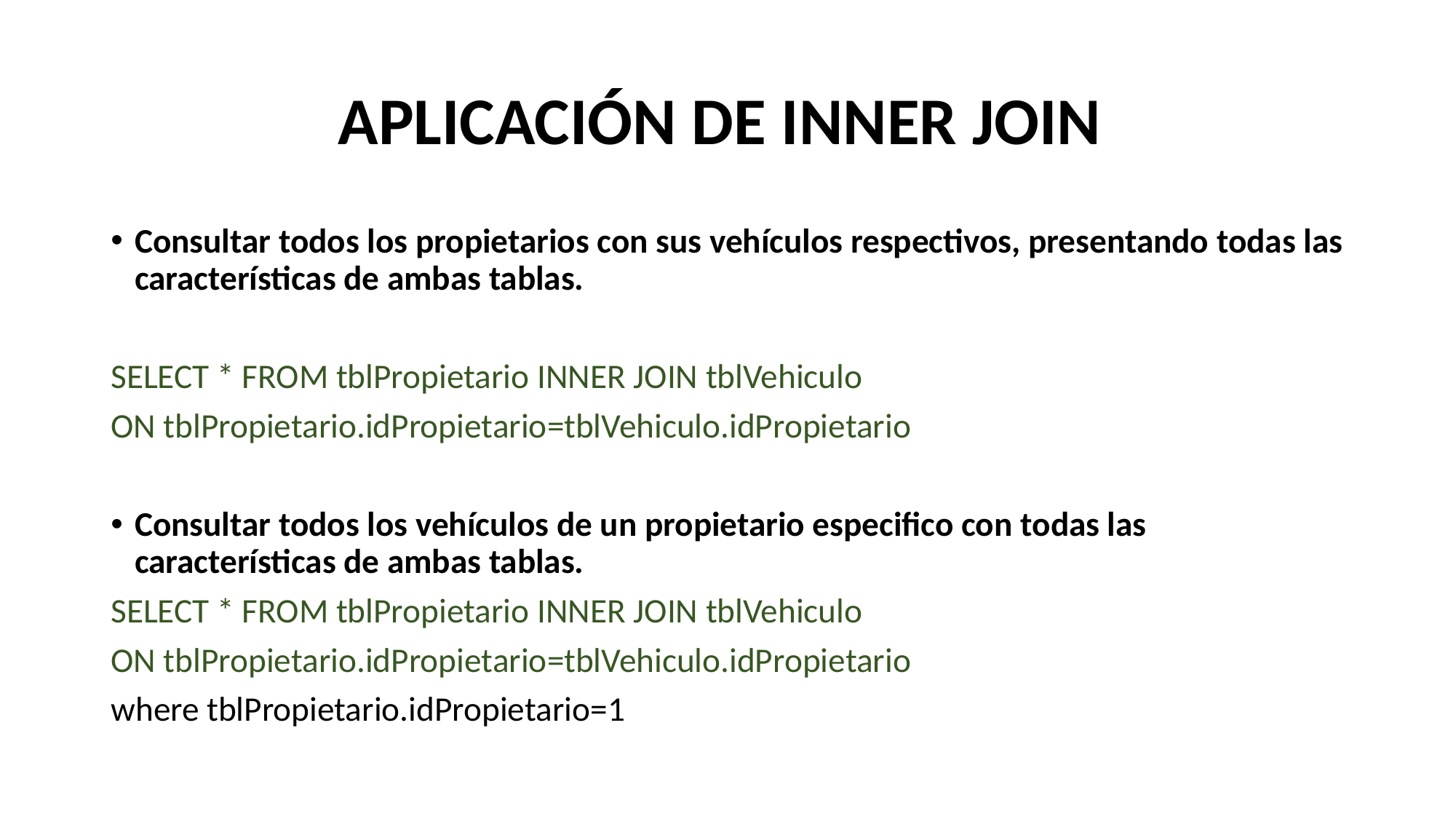

# APLICACIÓN DE INNER JOIN
Consultar todos los propietarios con sus vehículos respectivos, presentando todas las características de ambas tablas.

SELECT * FROM tblPropietario INNER JOIN tblVehiculo
ON tblPropietario.idPropietario=tblVehiculo.idPropietario

Consultar todos los vehículos de un propietario especifico con todas las características de ambas tablas.
SELECT * FROM tblPropietario INNER JOIN tblVehiculo
ON tblPropietario.idPropietario=tblVehiculo.idPropietario
where tblPropietario.idPropietario=1